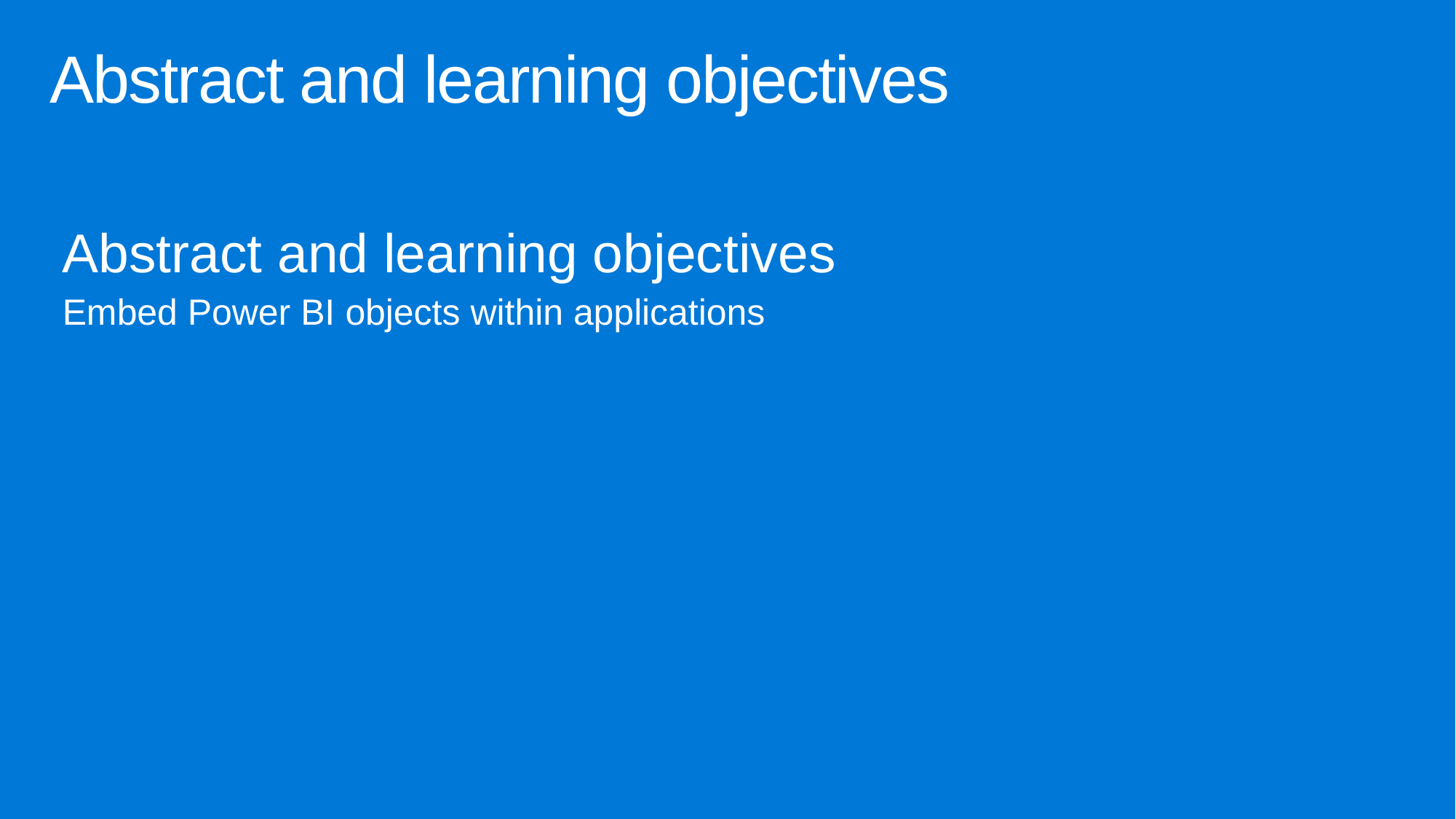

# Abstract and learning objectives
Abstract and learning objectives
Embed Power BI objects within applications